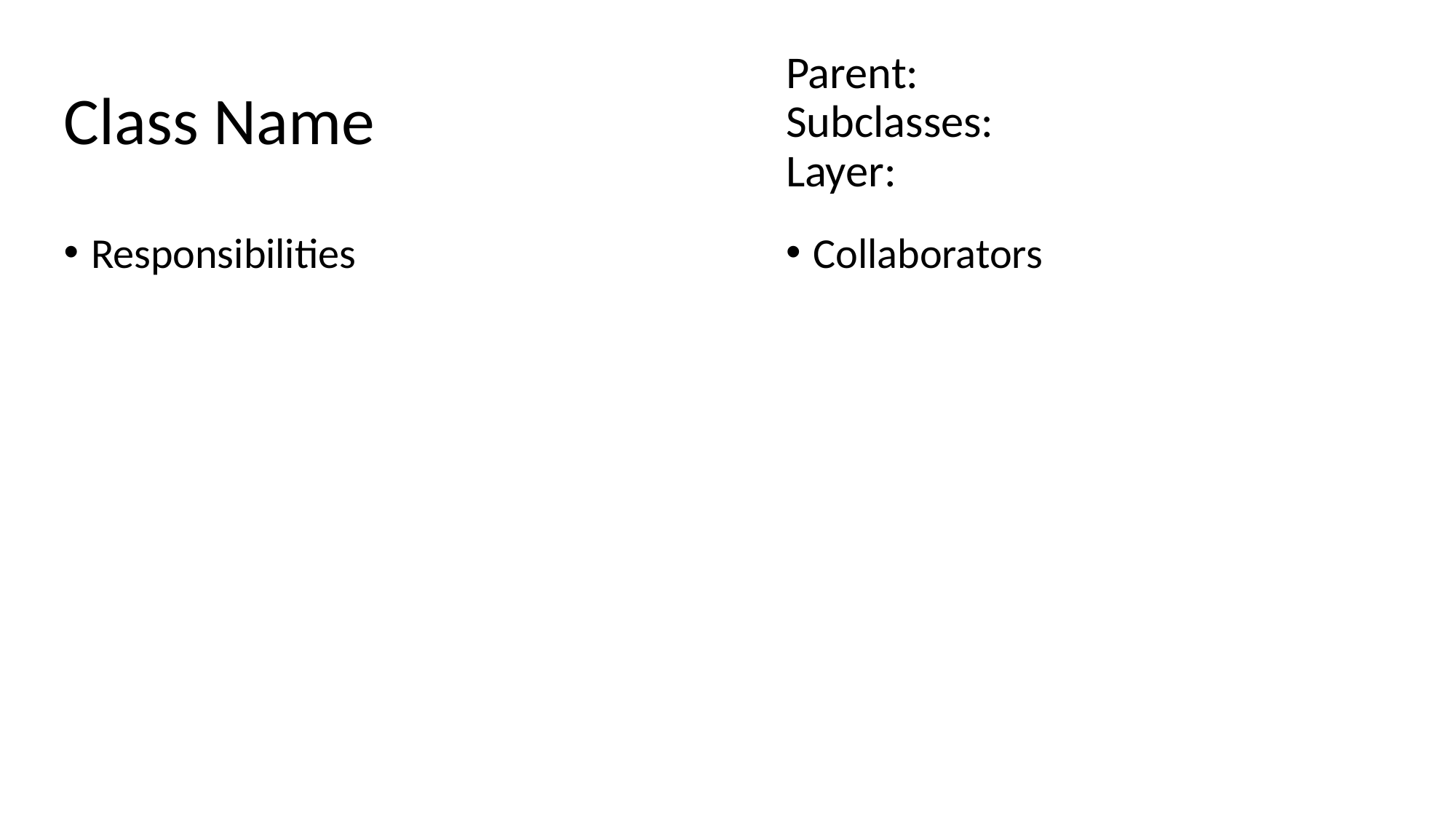

# Class Name
Parent:
Subclasses:
Layer:
Responsibilities
Collaborators